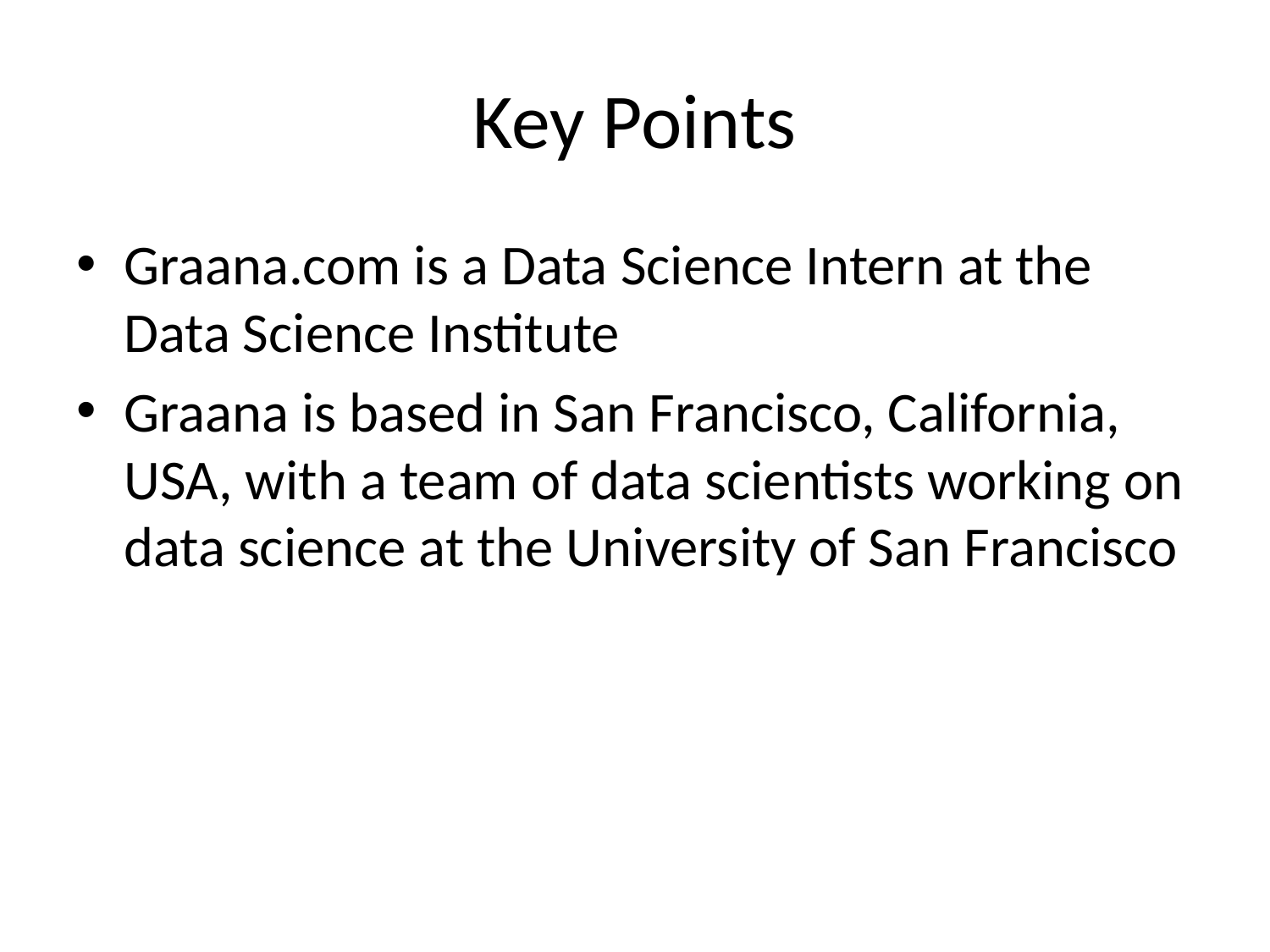

# Key Points
Graana.com is a Data Science Intern at the Data Science Institute
Graana is based in San Francisco, California, USA, with a team of data scientists working on data science at the University of San Francisco